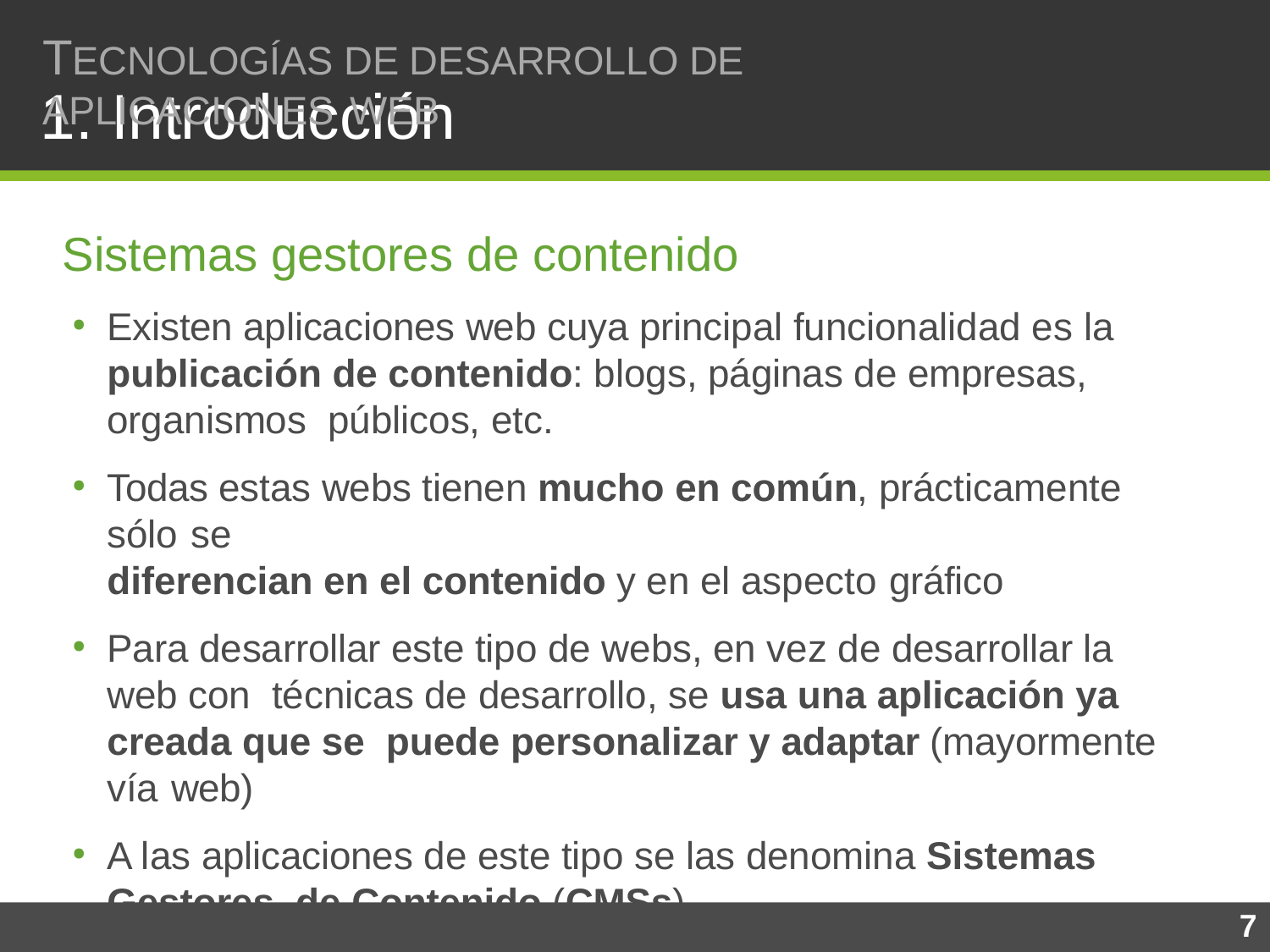

# TECNOLOGÍAS DE DESARROLLO DE APLICACIONES WEB
1. Introducción
Sistemas gestores de contenido
Existen aplicaciones web cuya principal funcionalidad es la  publicación de contenido: blogs, páginas de empresas, organismos  públicos, etc.
Todas estas webs tienen mucho en común, prácticamente sólo se
diferencian en el contenido y en el aspecto gráfico
Para desarrollar este tipo de webs, en vez de desarrollar la web con  técnicas de desarrollo, se usa una aplicación ya creada que se  puede personalizar y adaptar (mayormente vía web)
A las aplicaciones de este tipo se las denomina Sistemas Gestores  de Contenido (CMSs).
7